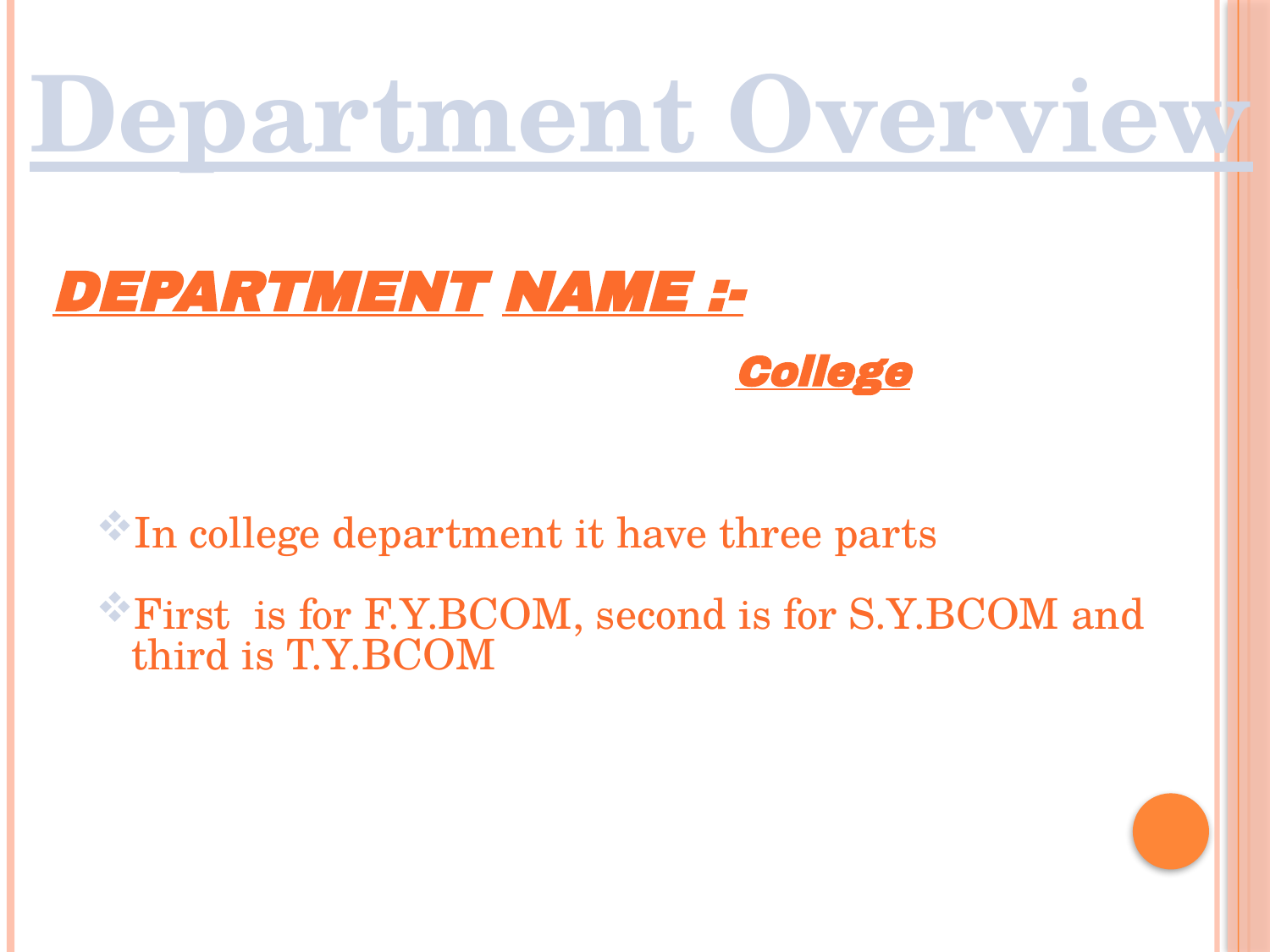

Department Overview
DEPARTMENT NAME :-

In college department it have three parts

First  is for F.Y.BCOM, second is for S.Y.BCOM and
   third is T.Y.BCOM
	College